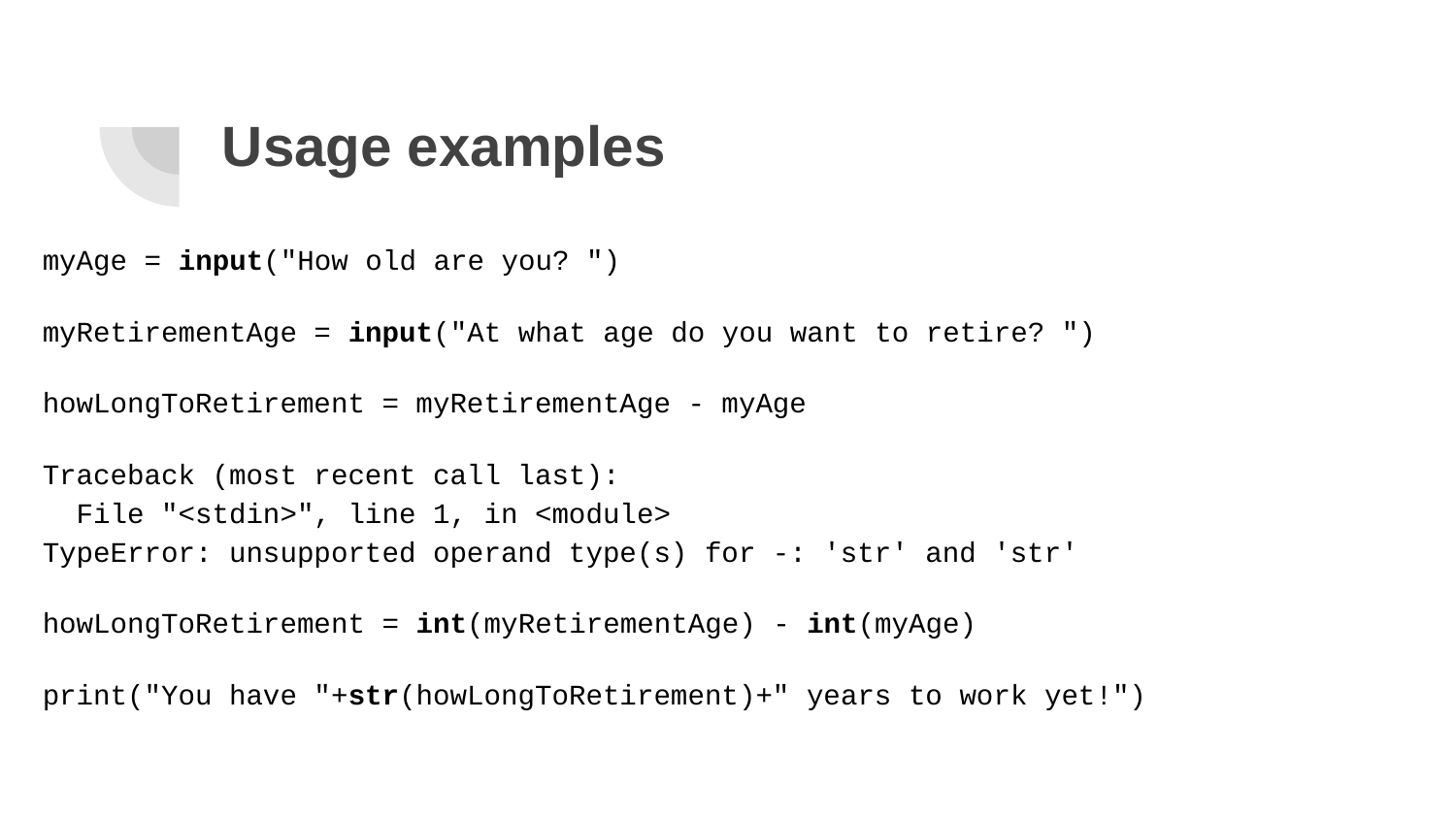

# Usage examples
myAge = input("How old are you? ")
myRetirementAge = input("At what age do you want to retire? ")
howLongToRetirement = myRetirementAge - myAge
Traceback (most recent call last):
  File "<stdin>", line 1, in <module>
TypeError: unsupported operand type(s) for -: 'str' and 'str'
howLongToRetirement = int(myRetirementAge) - int(myAge)
print("You have "+str(howLongToRetirement)+" years to work yet!")